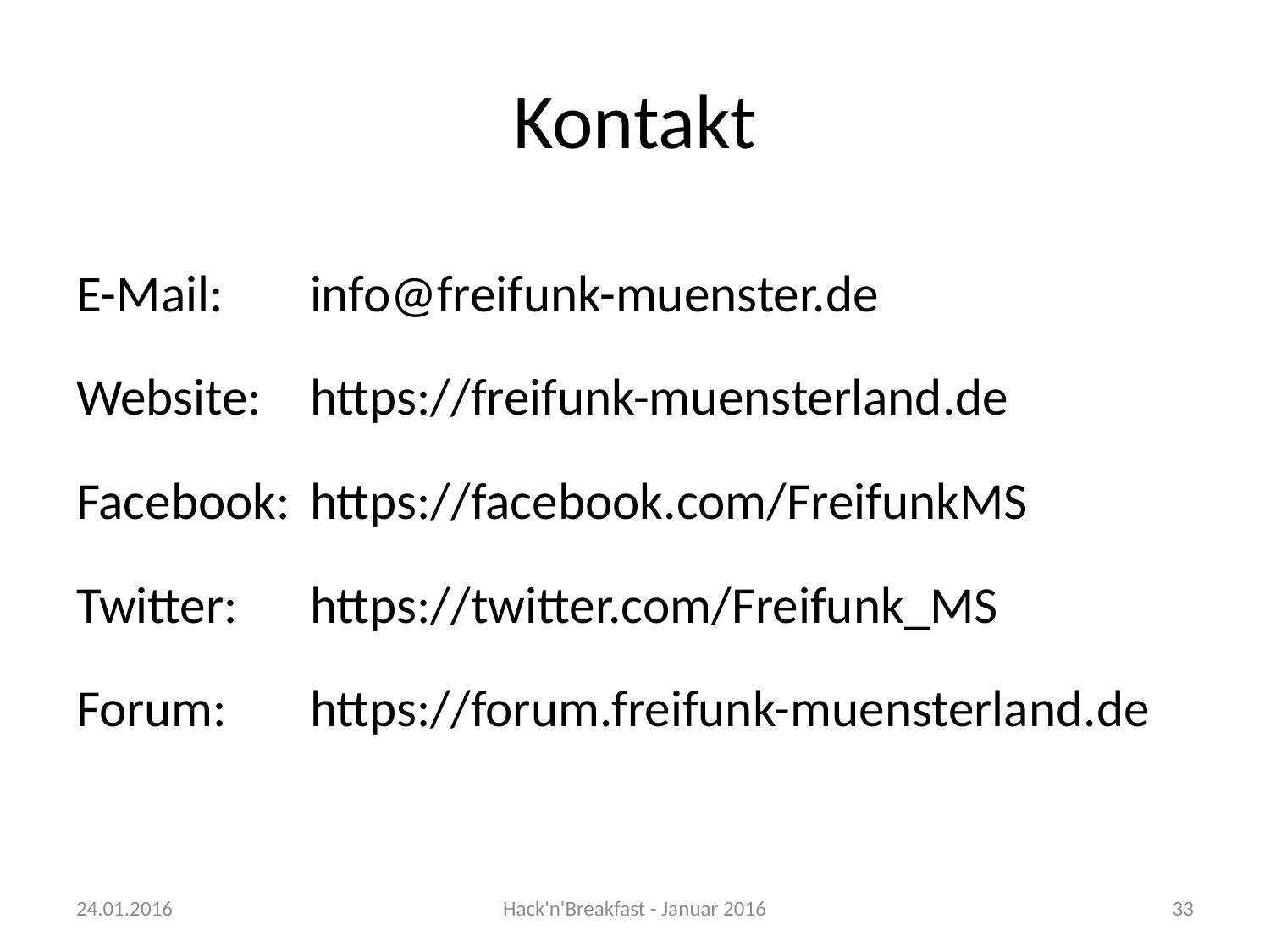

# Kontakt
E-Mail:			info@freifunk-muenster.de
Website:		https://freifunk-muensterland.de
Facebook:		https://facebook.com/FreifunkMS
Twitter:		https://twitter.com/Freifunk_MS
Forum:	https://forum.freifunk-muensterland.de

24.01.2016
Hack'n'Breakfast - Januar 2016
33